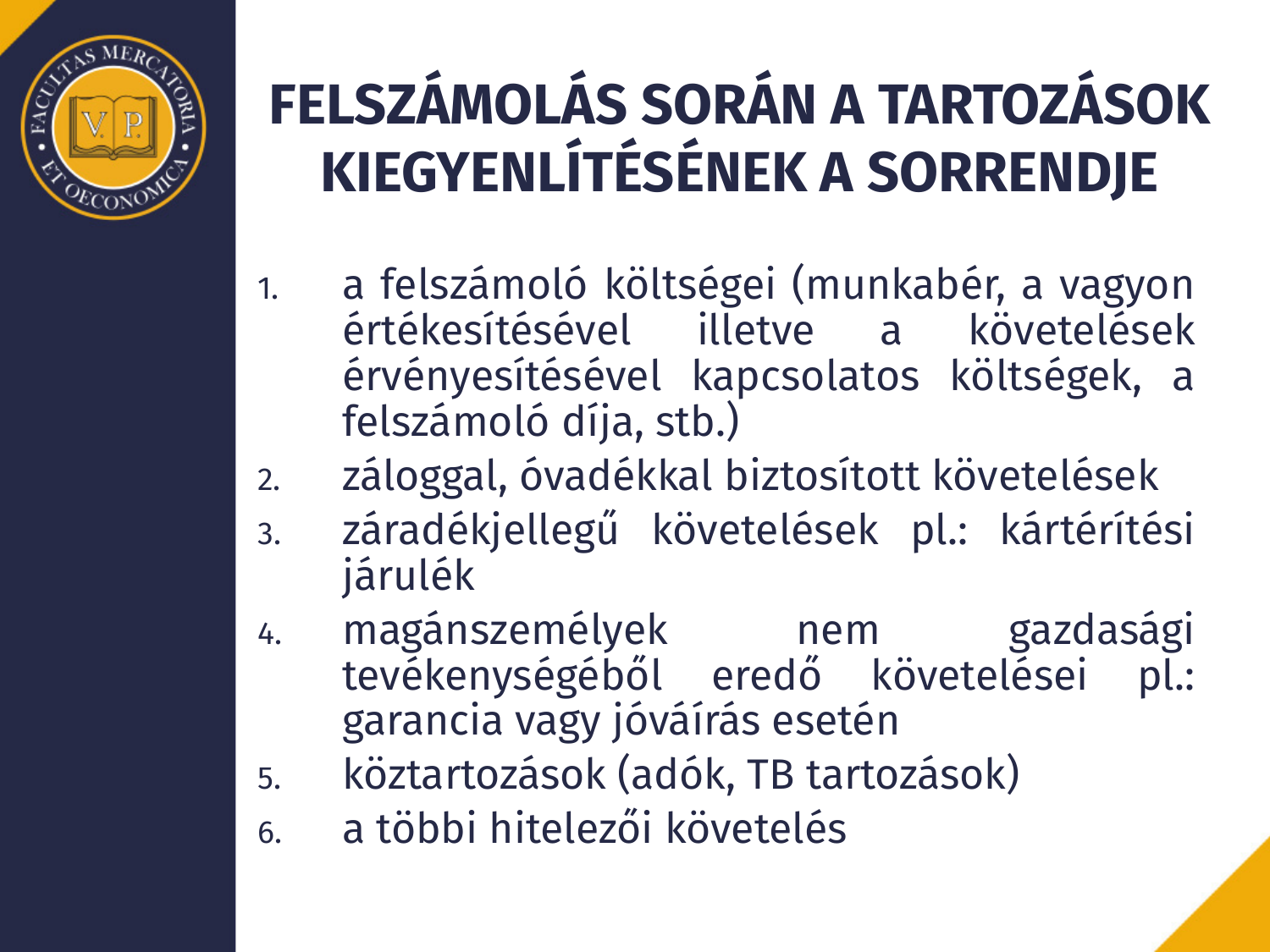

# FELSZÁMOLÁS SORÁN A TARTOZÁSOK KIEGYENLÍTÉSÉNEK A SORRENDJE
a felszámoló költségei (munkabér, a vagyon értékesítésével illetve a követelések érvényesítésével kapcsolatos költségek, a felszámoló díja, stb.)
záloggal, óvadékkal biztosított követelések
záradékjellegű követelések pl.: kártérítési járulék
magánszemélyek nem gazdasági tevékenységéből eredő követelései pl.: garancia vagy jóváírás esetén
köztartozások (adók, TB tartozások)
a többi hitelezői követelés